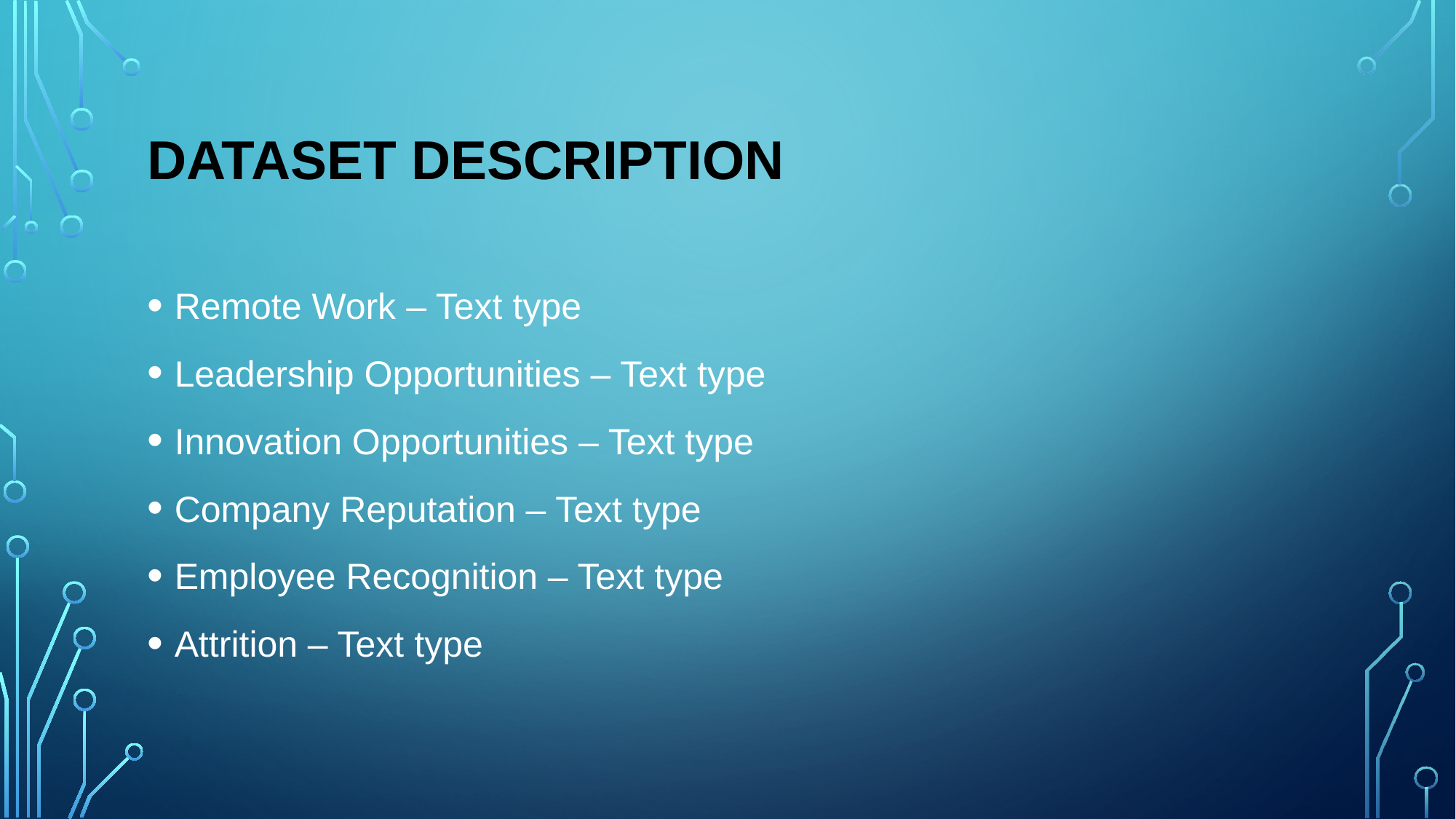

# Dataset description
Remote Work – Text type
Leadership Opportunities – Text type
Innovation Opportunities – Text type
Company Reputation – Text type
Employee Recognition – Text type
Attrition – Text type